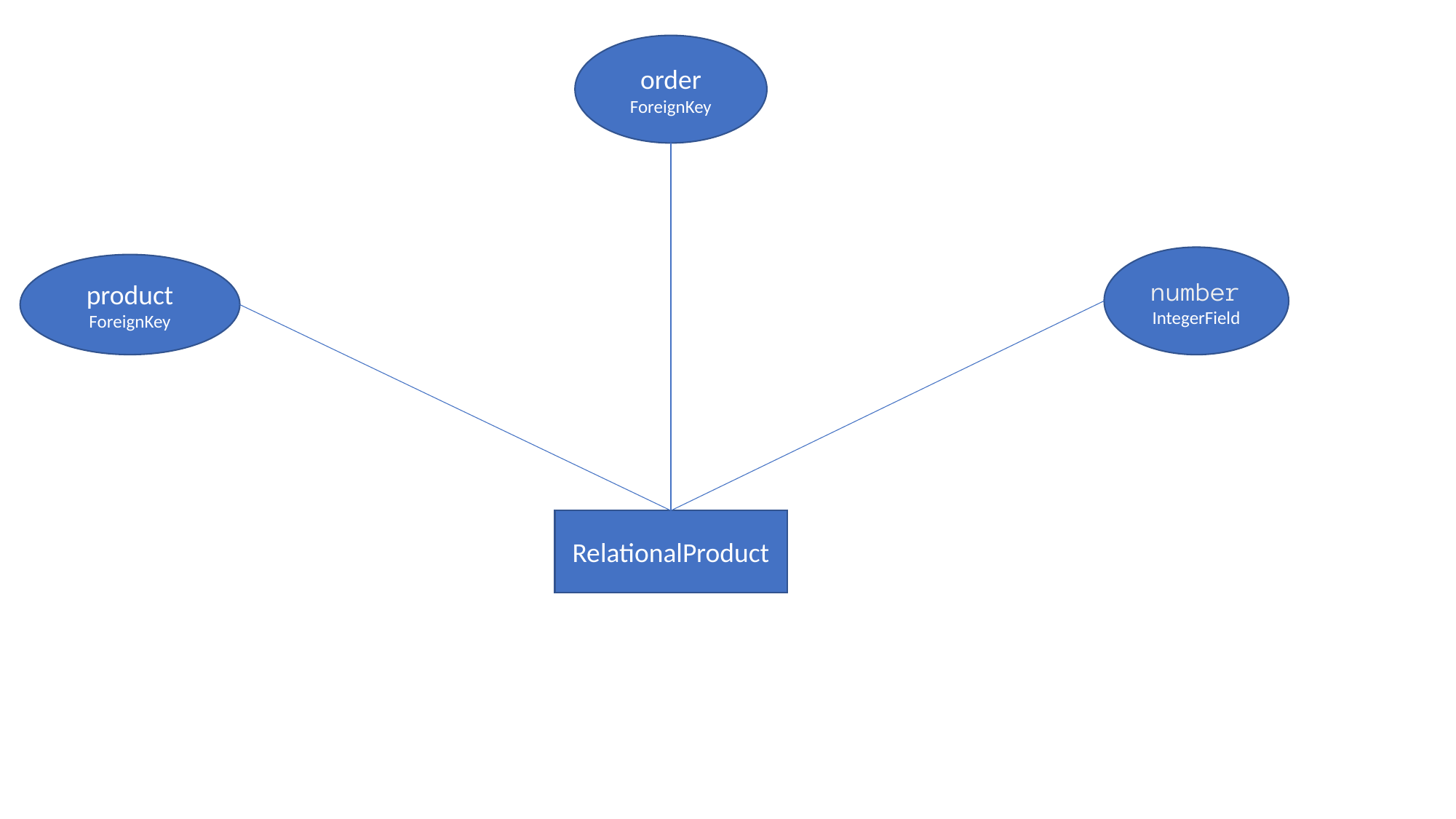

order
ForeignKey
number
IntegerField
product
ForeignKey
RelationalProduct